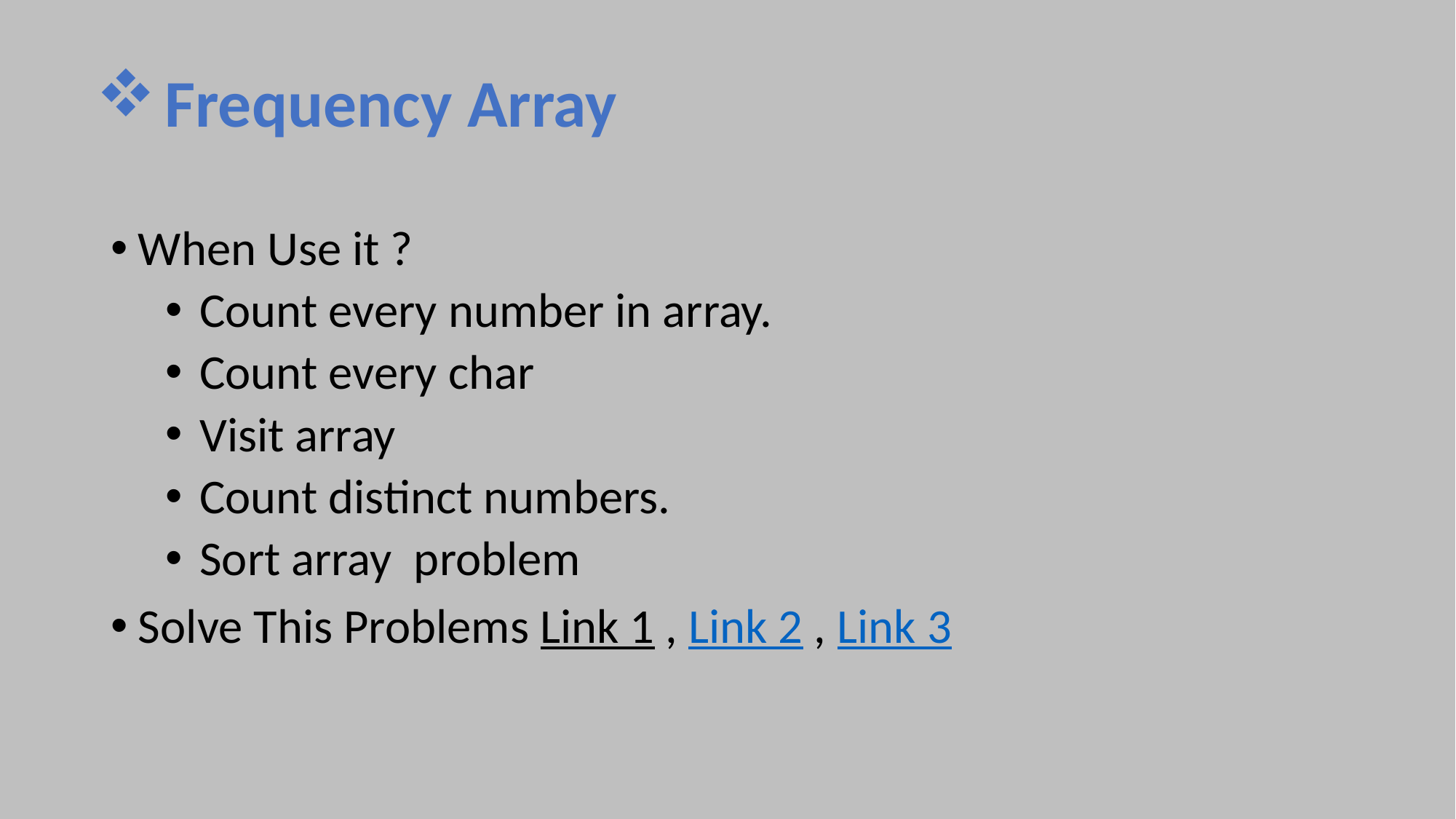

# Frequency Array
When Use it ?
Count every number in array.
Count every char
Visit array
Count distinct numbers.
Sort array  problem
Solve This Problems Link 1 , Link 2 , Link 3